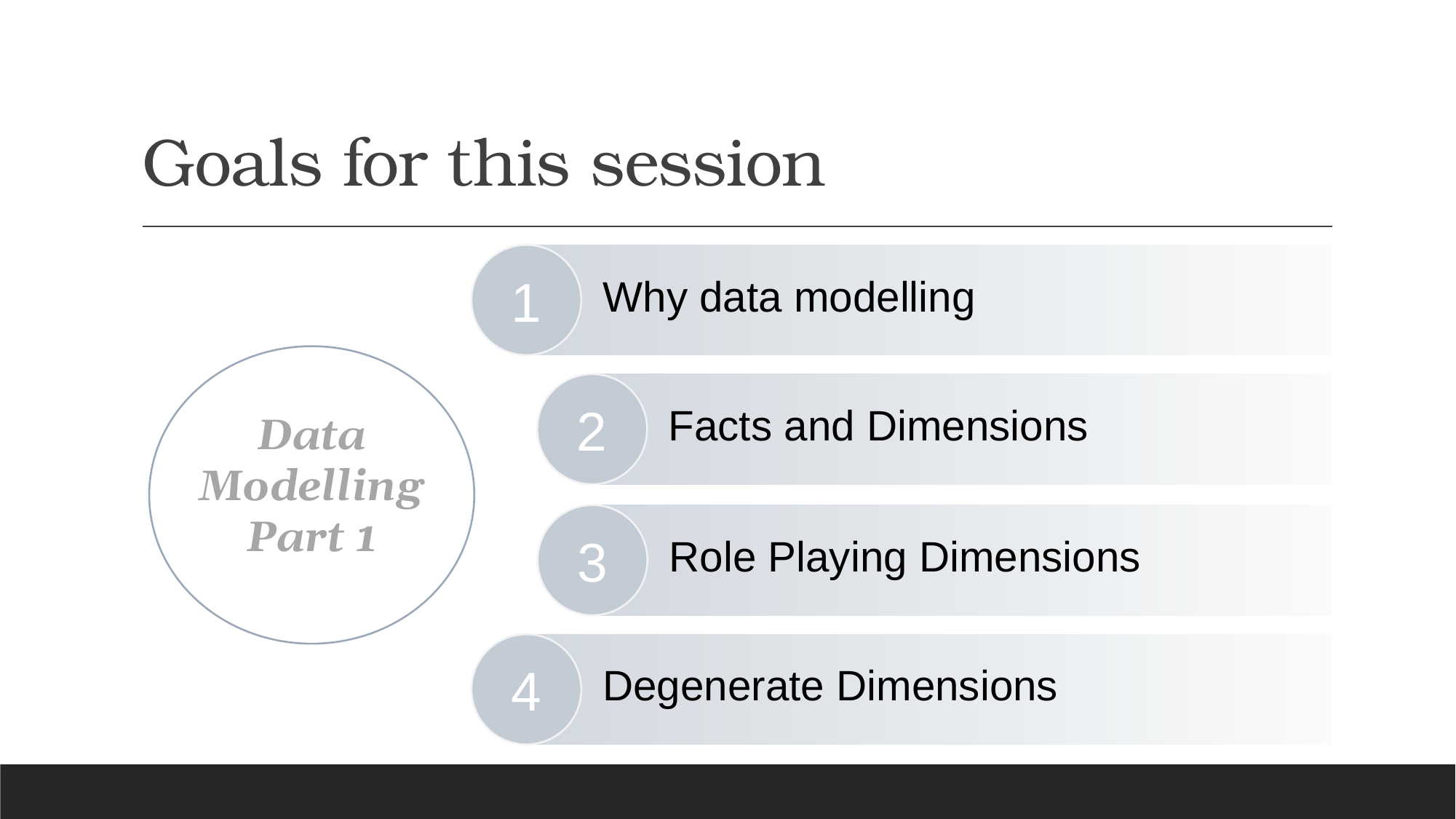

# Goals for this session
1

Why data modelling

2

Facts and Dimensions
Data Modelling Part 1
3

Role Playing Dimensions
4

Degenerate Dimensions